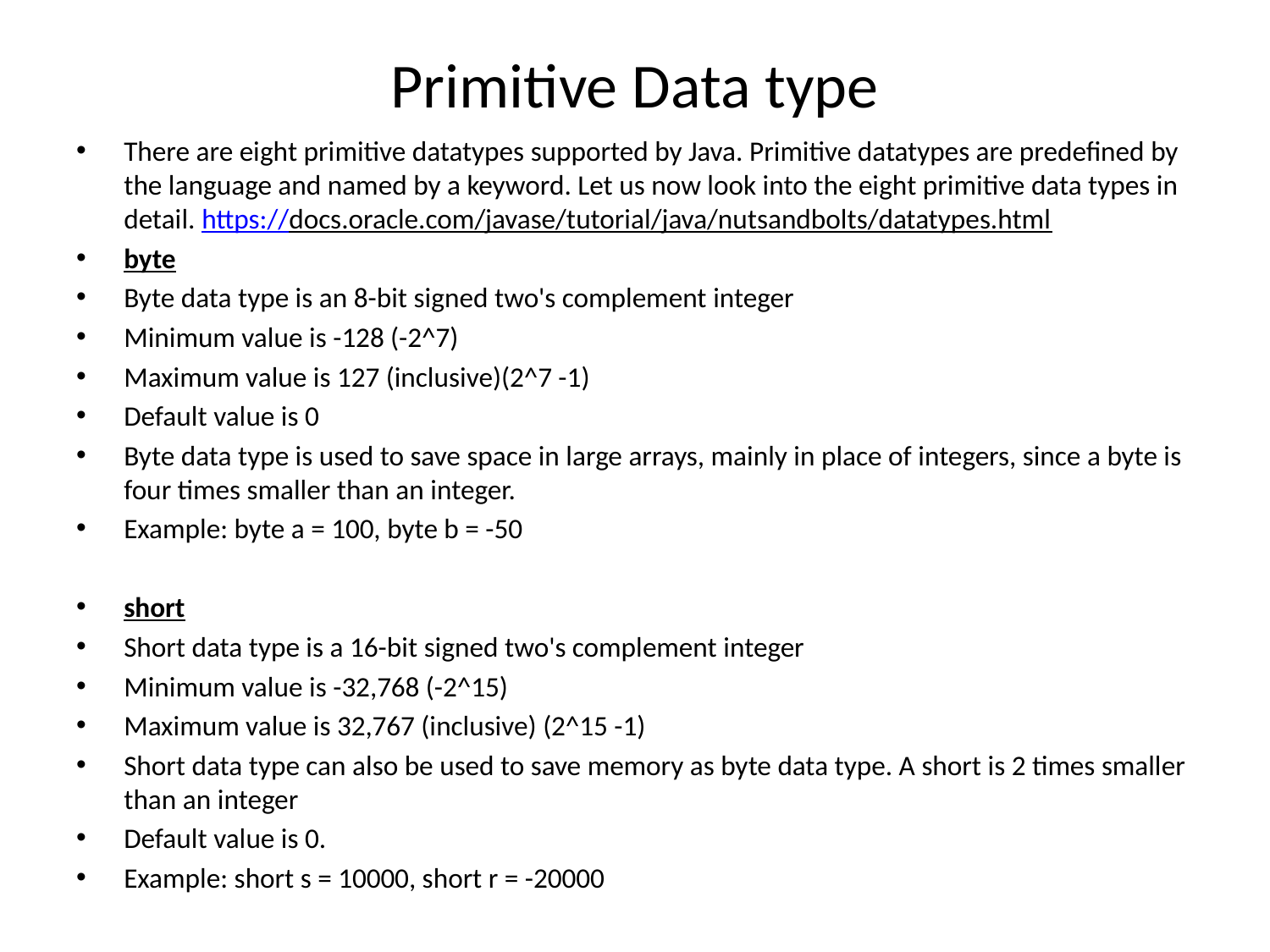

# Primitive Data type
There are eight primitive datatypes supported by Java. Primitive datatypes are predefined by the language and named by a keyword. Let us now look into the eight primitive data types in detail. https://docs.oracle.com/javase/tutorial/java/nutsandbolts/datatypes.html
byte
Byte data type is an 8-bit signed two's complement integer
Minimum value is -128 (-2^7)
Maximum value is 127 (inclusive)(2^7 -1)
Default value is 0
Byte data type is used to save space in large arrays, mainly in place of integers, since a byte is four times smaller than an integer.
Example: byte a = 100, byte b = -50

short
Short data type is a 16-bit signed two's complement integer
Minimum value is -32,768 (-2^15)
Maximum value is 32,767 (inclusive) (2^15 -1)
Short data type can also be used to save memory as byte data type. A short is 2 times smaller than an integer
Default value is 0.
Example: short s = 10000, short r = -20000